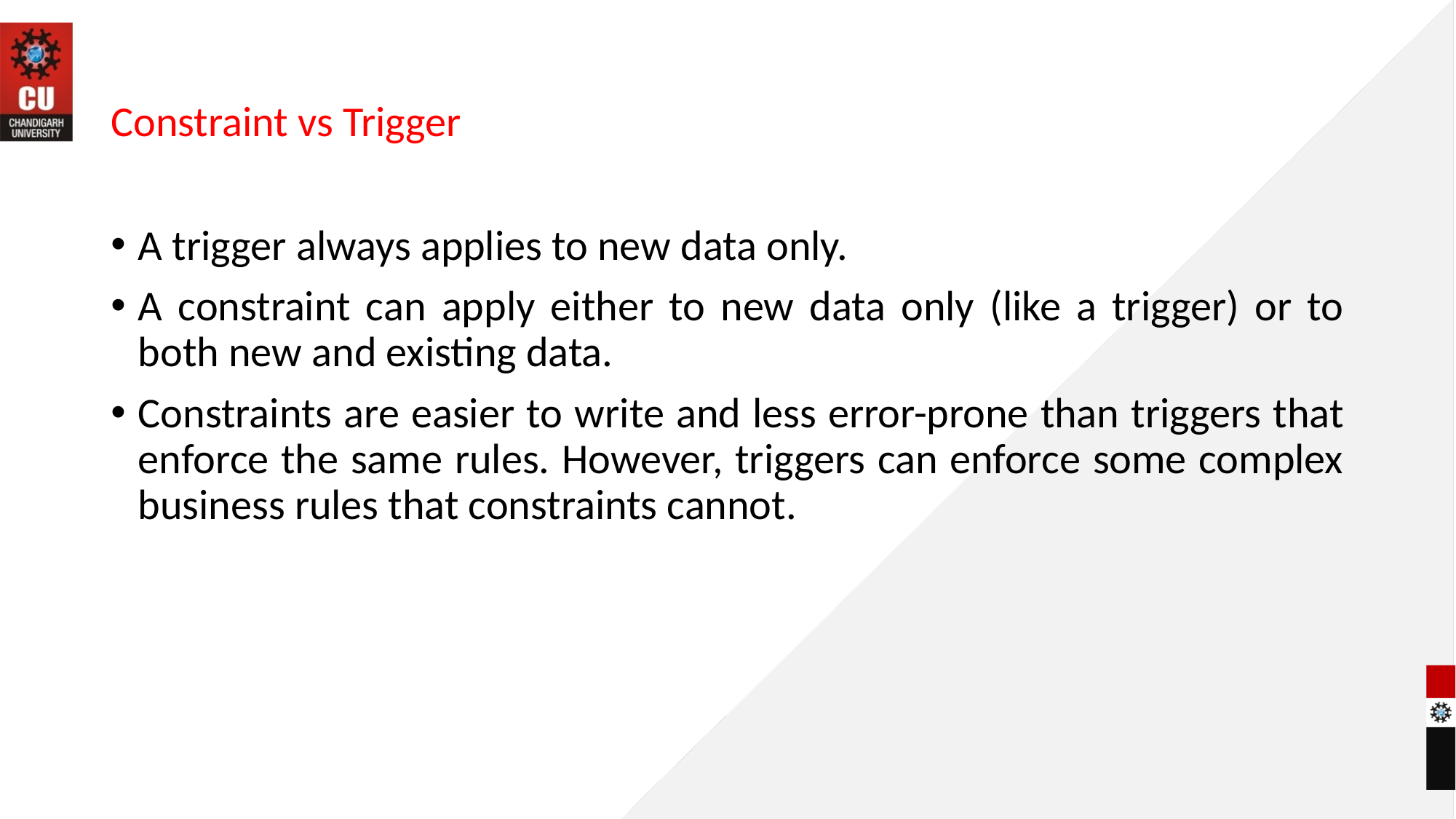

# Constraint vs Trigger
A trigger always applies to new data only.
A constraint can apply either to new data only (like a trigger) or to both new and existing data.
Constraints are easier to write and less error-prone than triggers that enforce the same rules. However, triggers can enforce some complex business rules that constraints cannot.